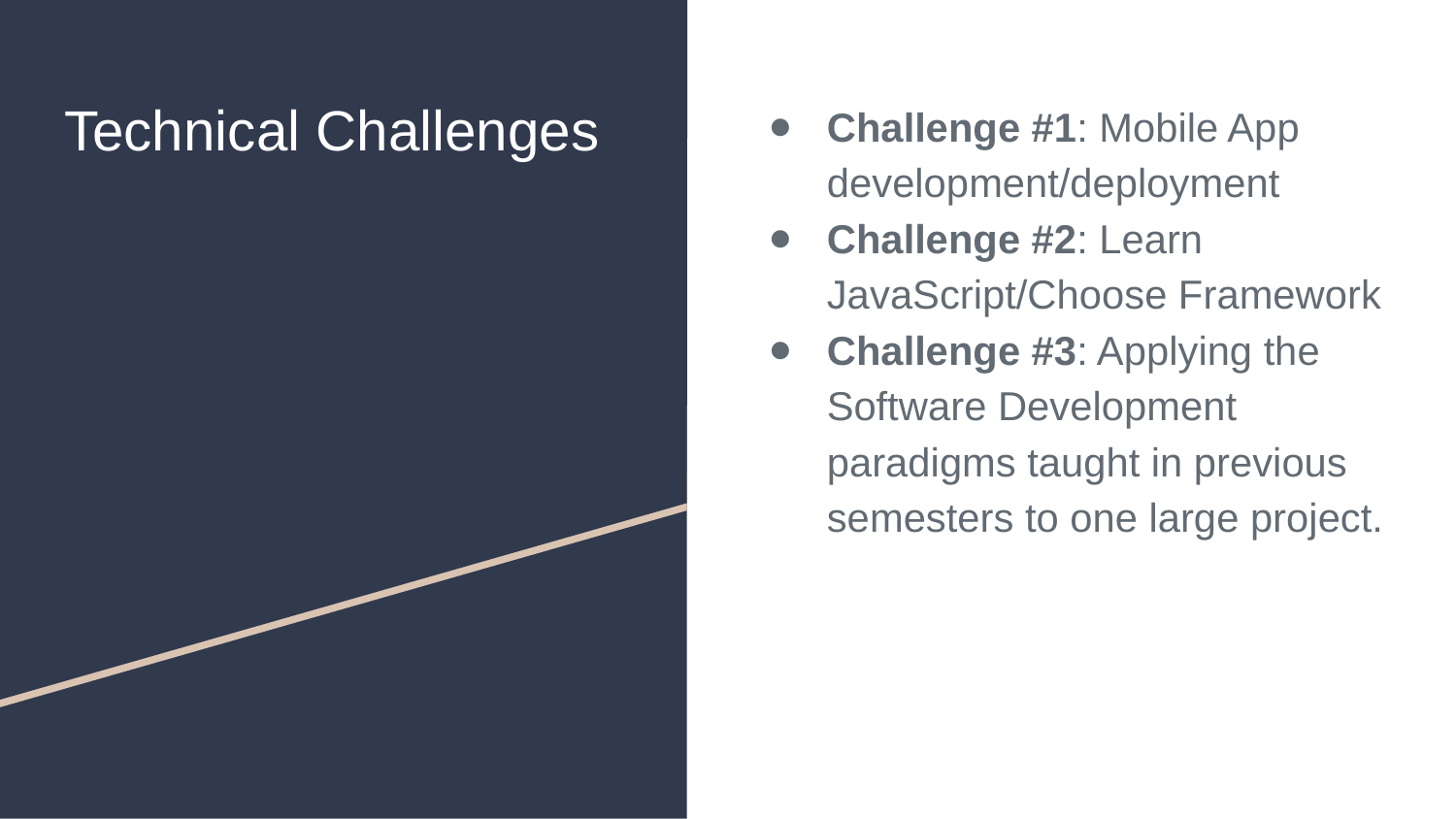

# Technical Challenges
Challenge #1: Mobile App development/deployment
Challenge #2: Learn JavaScript/Choose Framework
Challenge #3: Applying the Software Development paradigms taught in previous semesters to one large project.